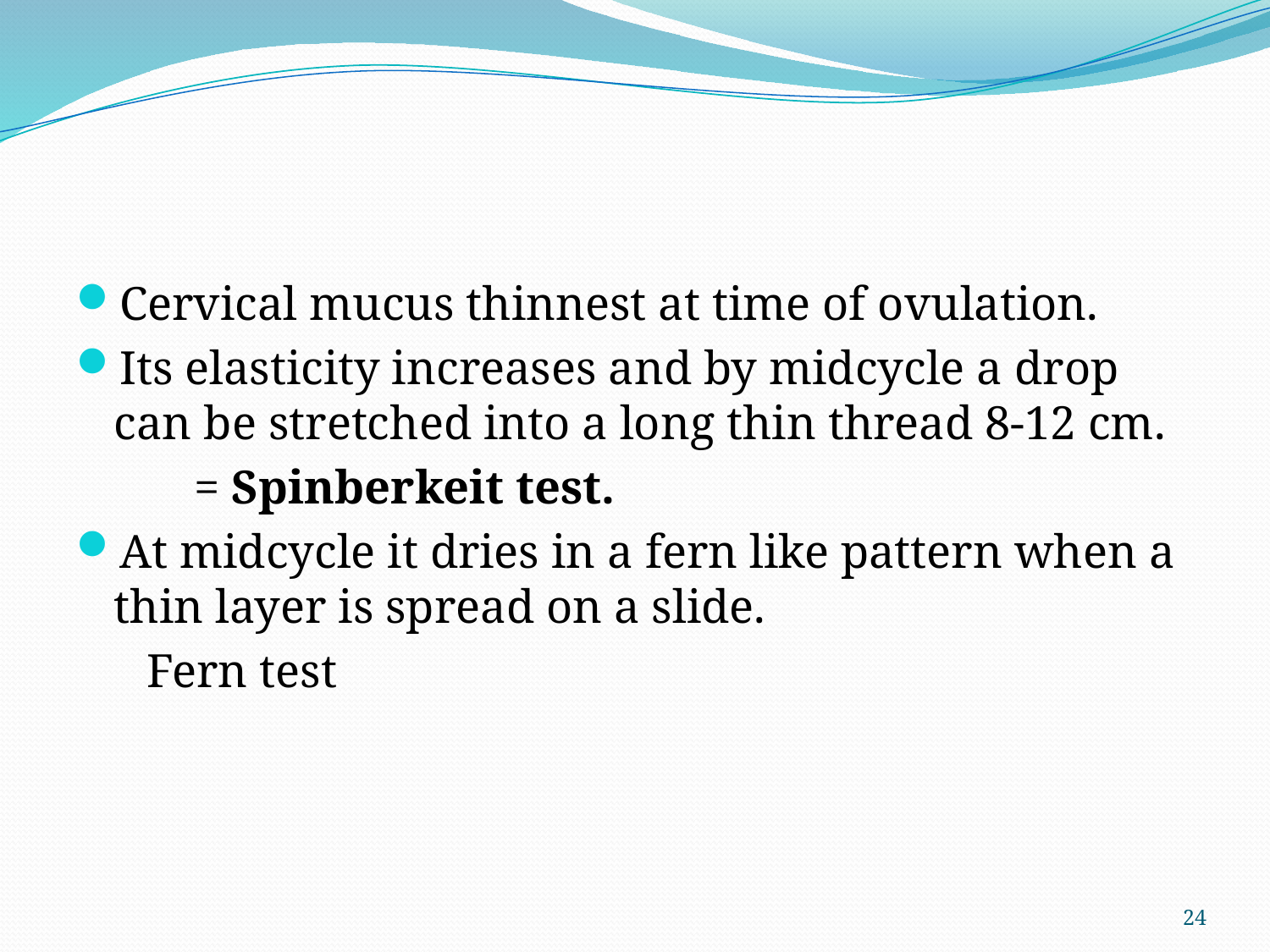

#
Cervical mucus thinnest at time of ovulation.
Its elasticity increases and by midcycle a drop can be stretched into a long thin thread 8-12 cm.
          = Spinberkeit test.
At midcycle it dries in a fern like pattern when a thin layer is spread on a slide.
      Fern test
24